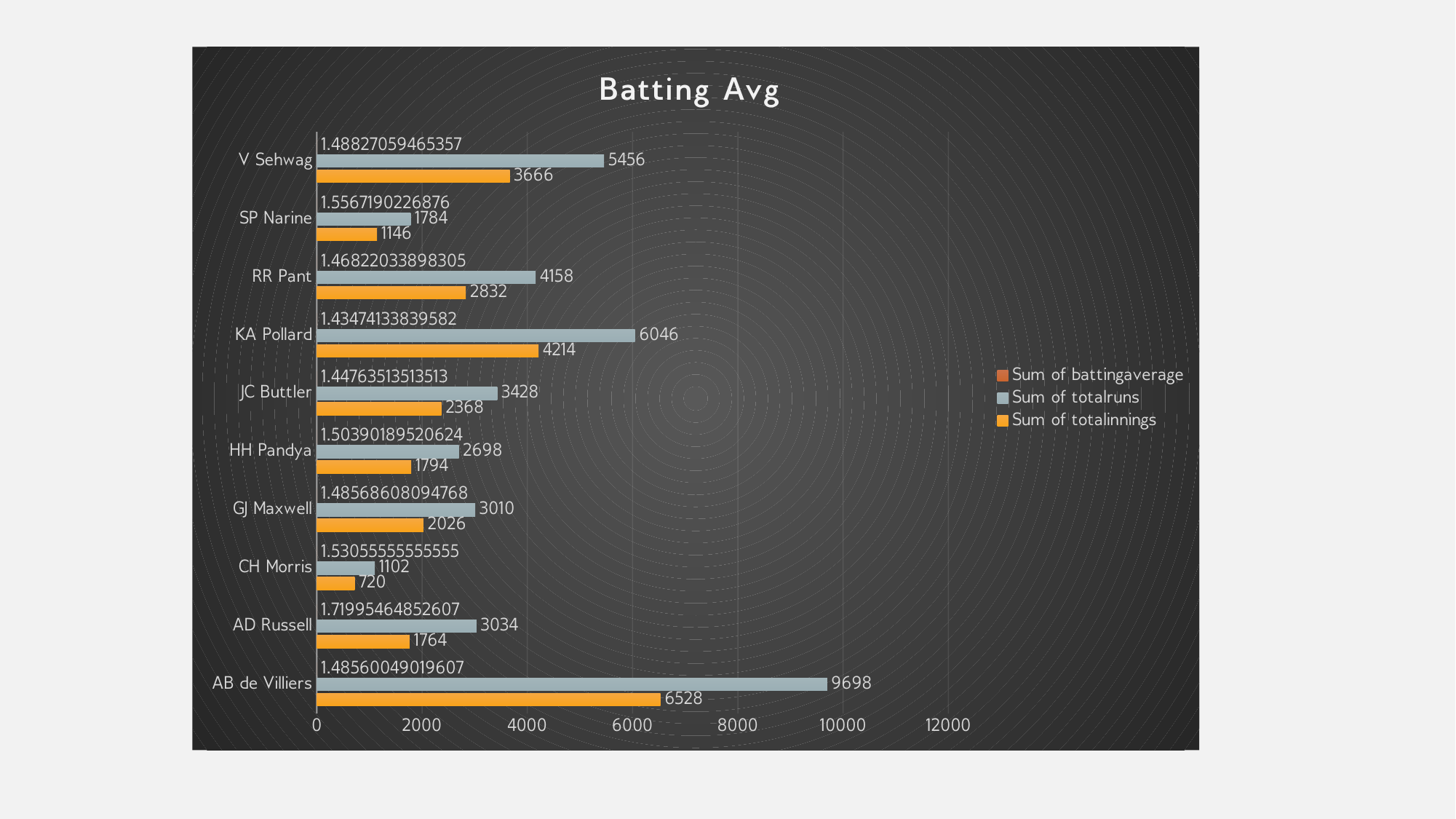

### Chart: Batting Avg

| Category | Sum of totalinnings | Sum of totalruns | Sum of battingaverage |
|---|---|---|---|
| AB de Villiers | 6528.0 | 9698.0 | 1.48560049019607 |
| AD Russell | 1764.0 | 3034.0 | 1.71995464852607 |
| CH Morris | 720.0 | 1102.0 | 1.53055555555555 |
| GJ Maxwell | 2026.0 | 3010.0 | 1.48568608094768 |
| HH Pandya | 1794.0 | 2698.0 | 1.50390189520624 |
| JC Buttler | 2368.0 | 3428.0 | 1.44763513513513 |
| KA Pollard | 4214.0 | 6046.0 | 1.43474133839582 |
| RR Pant | 2832.0 | 4158.0 | 1.46822033898305 |
| SP Narine | 1146.0 | 1784.0 | 1.5567190226876 |
| V Sehwag | 3666.0 | 5456.0 | 1.48827059465357 |